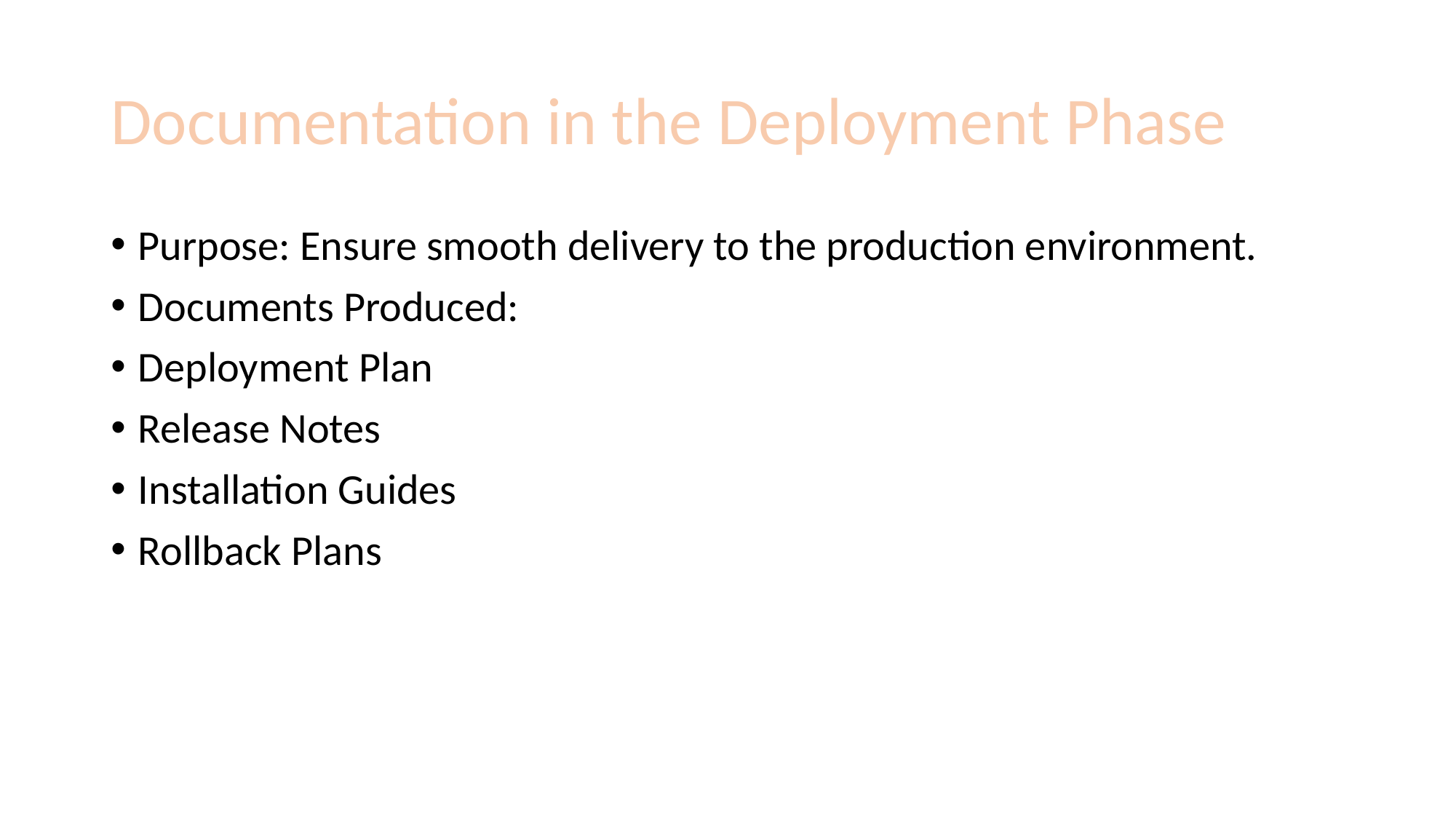

# Documentation in the Deployment Phase
Purpose: Ensure smooth delivery to the production environment.
Documents Produced:
Deployment Plan
Release Notes
Installation Guides
Rollback Plans